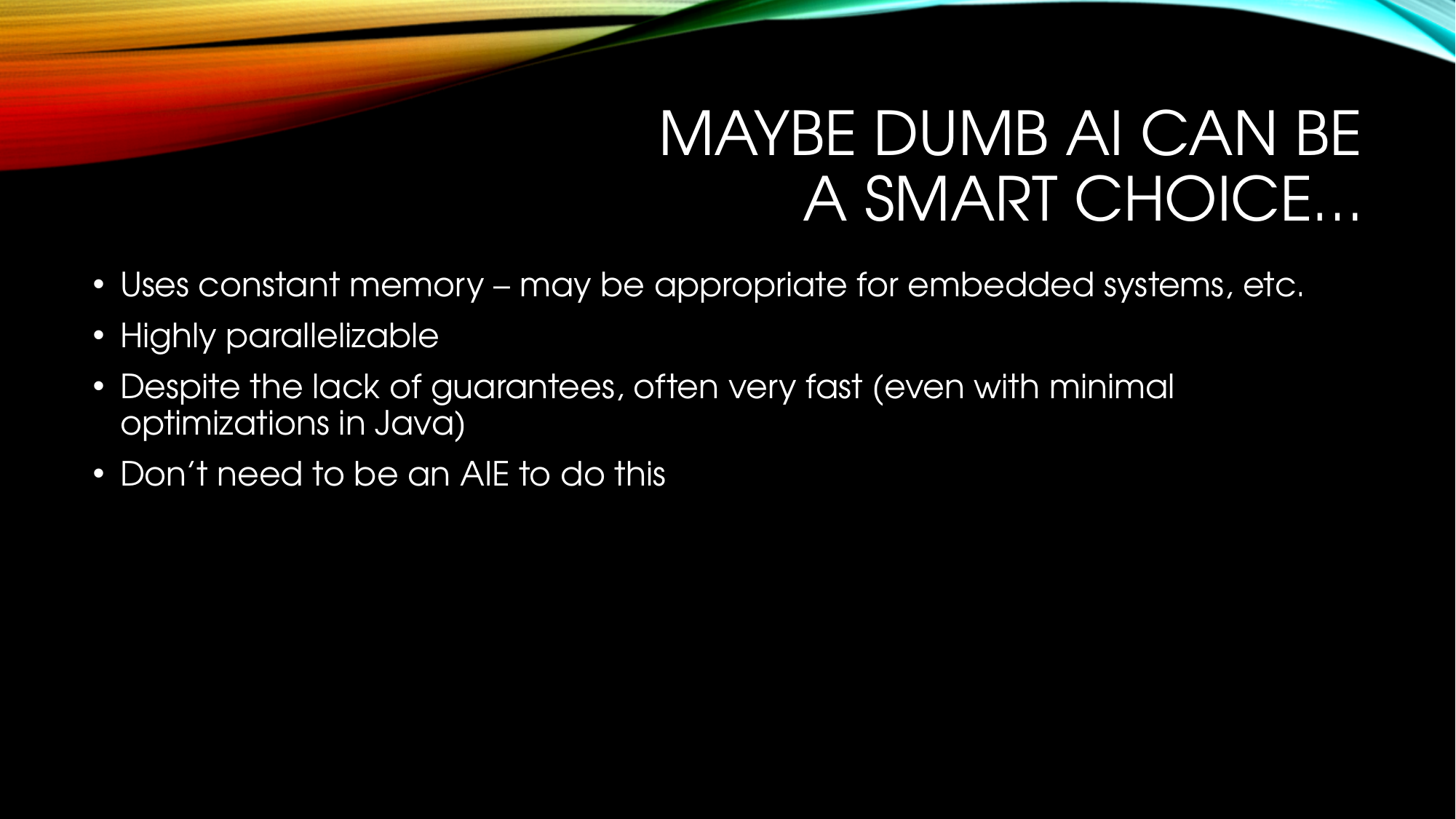

# Maybe Dumb AI can be a Smart Choice…
Uses constant memory – may be appropriate for embedded systems, etc.
Highly parallelizable
Despite the lack of guarantees, often very fast (even with minimal optimizations in Java)
Don’t need to be an AIE to do this